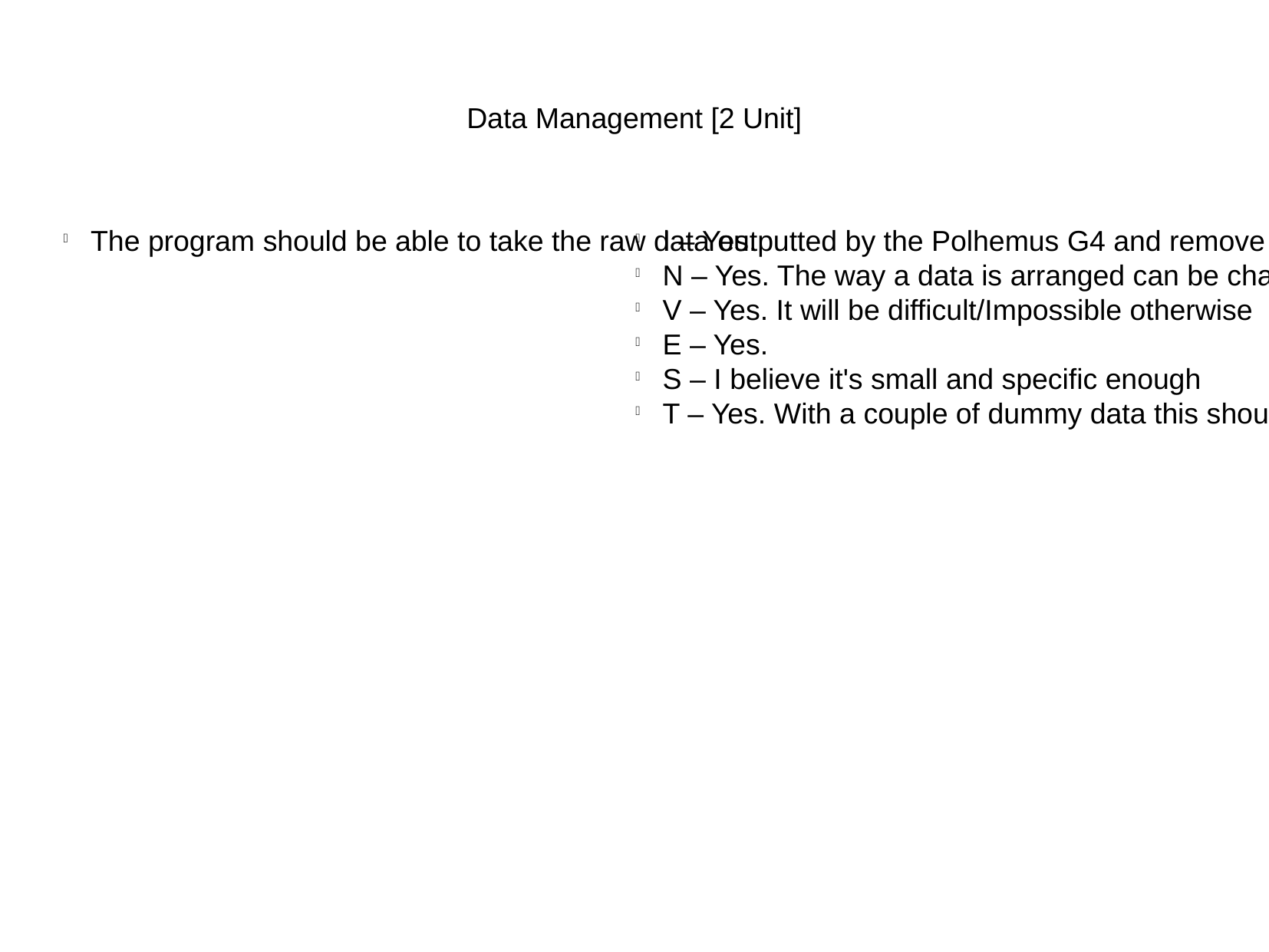

Data Management [2 Unit]
The program should be able to take the raw data outputted by the Polhemus G4 and remove unnecessary values. So it will be possible (or easier) to work with.
I – Yes.
N – Yes. The way a data is arranged can be changed to fit the customer or the programmers need.
V – Yes. It will be difficult/Impossible otherwise
E – Yes.
S – I believe it's small and specific enough
T – Yes. With a couple of dummy data this should be do-able.